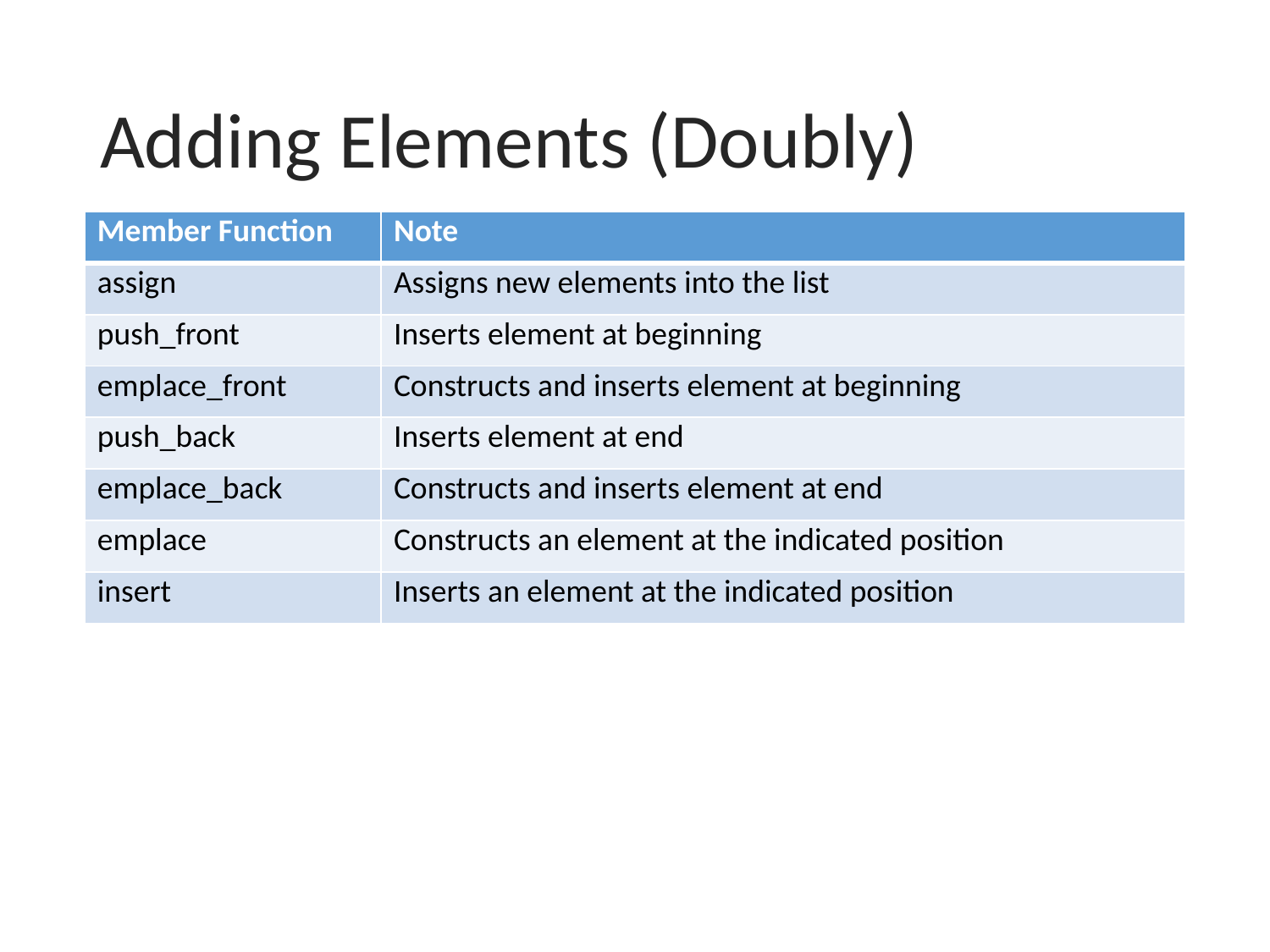

# Adding Elements (Doubly)
| Member Function | Note |
| --- | --- |
| assign | Assigns new elements into the list |
| push\_front | Inserts element at beginning |
| emplace\_front | Constructs and inserts element at beginning |
| push\_back | Inserts element at end |
| emplace\_back | Constructs and inserts element at end |
| emplace | Constructs an element at the indicated position |
| insert | Inserts an element at the indicated position |